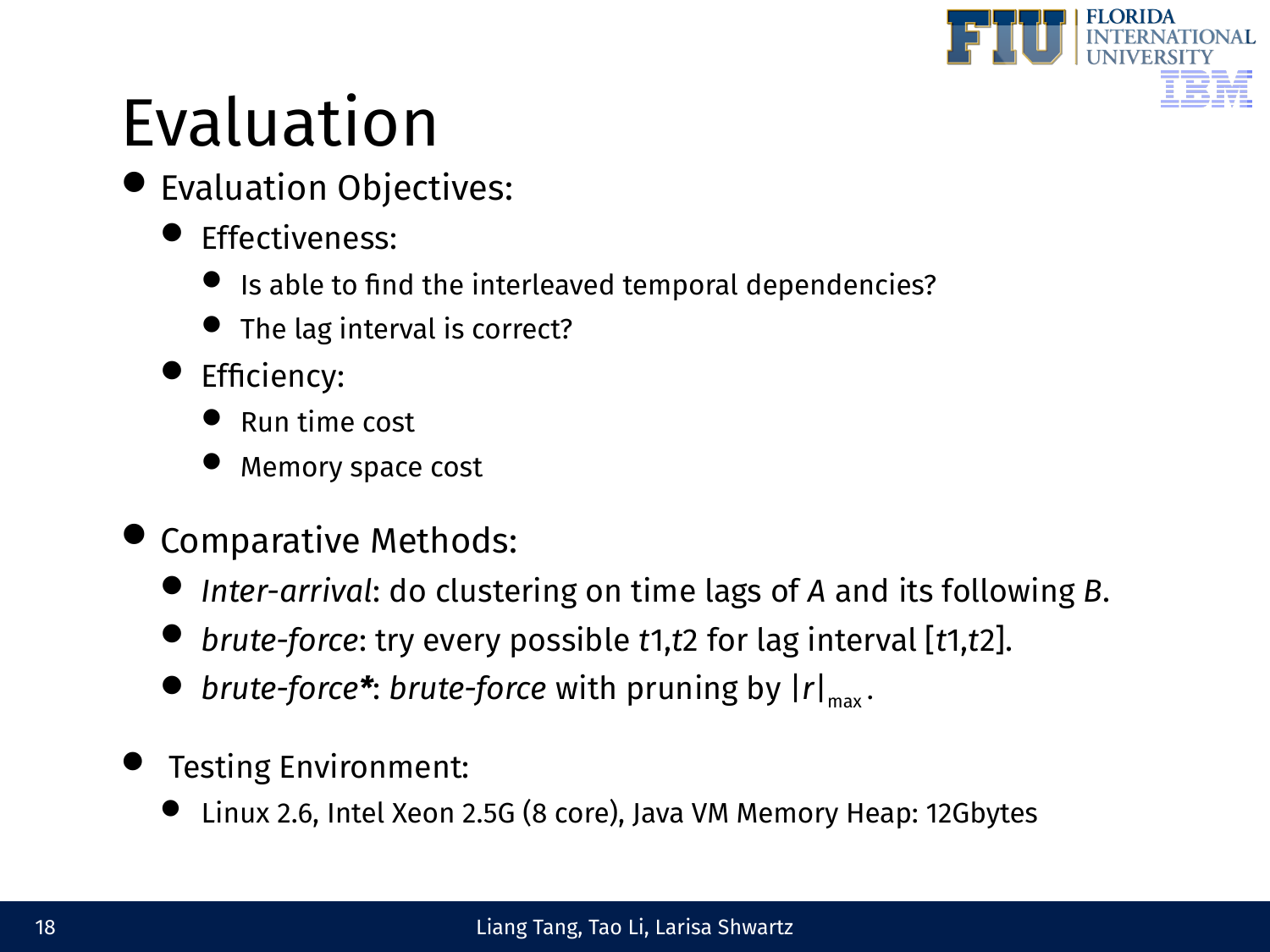

# Evaluation
Evaluation Objectives:
Effectiveness:
Is able to find the interleaved temporal dependencies?
The lag interval is correct?
Efficiency:
Run time cost
Memory space cost
Comparative Methods:
Inter-arrival: do clustering on time lags of A and its following B.
brute-force: try every possible t1,t2 for lag interval [t1,t2].
brute-force*: brute-force with pruning by |r|max .
 Testing Environment:
Linux 2.6, Intel Xeon 2.5G (8 core), Java VM Memory Heap: 12Gbytes

Liang Tang, Tao Li, Larisa Shwartz
18